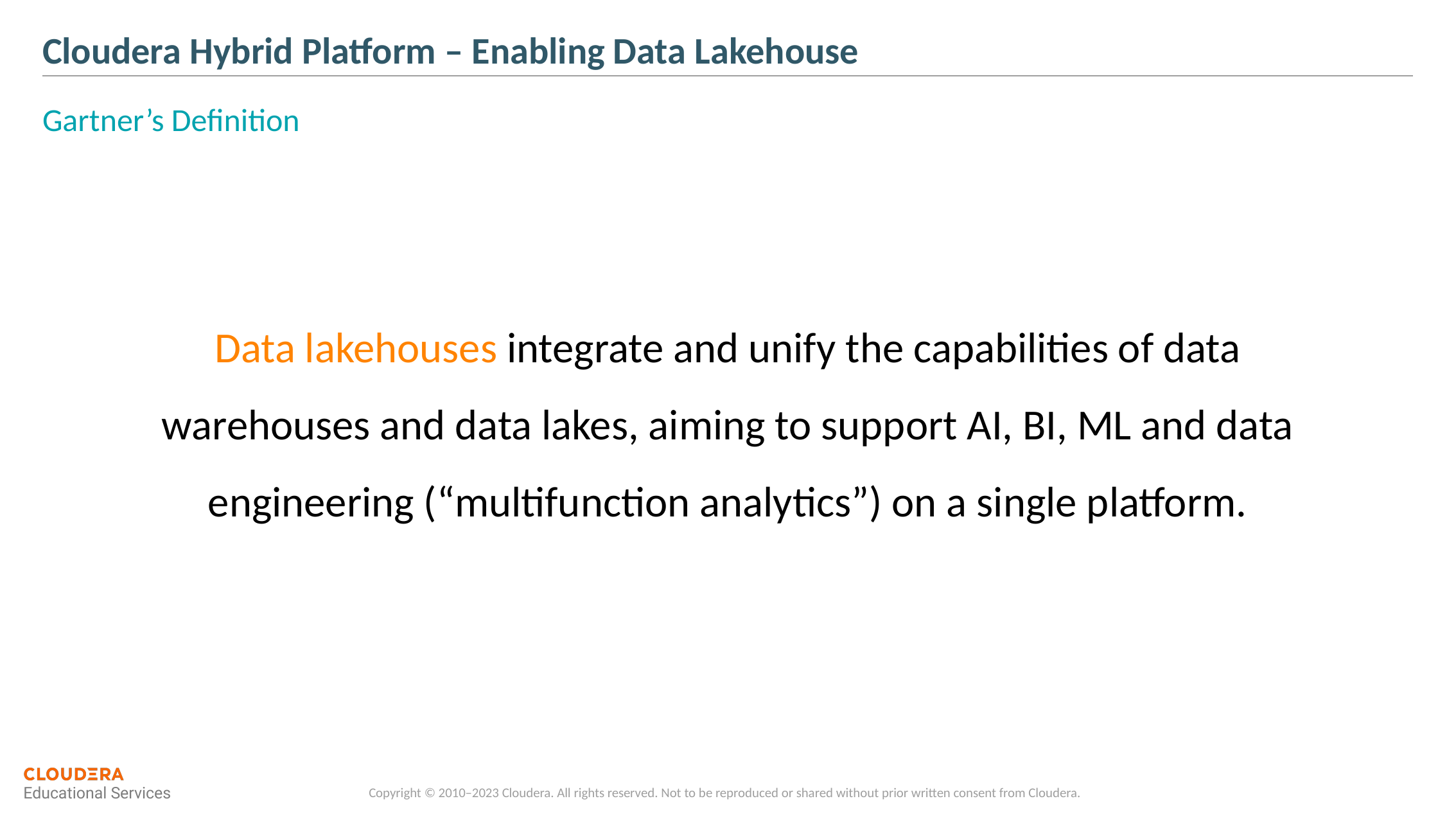

# Cloudera Hybrid Platform – Enabling Data Lakehouse
Gartner’s Definition
Data lakehouses integrate and unify the capabilities of data
warehouses and data lakes, aiming to support AI, BI, ML and data
engineering (“multifunction analytics”) on a single platform.